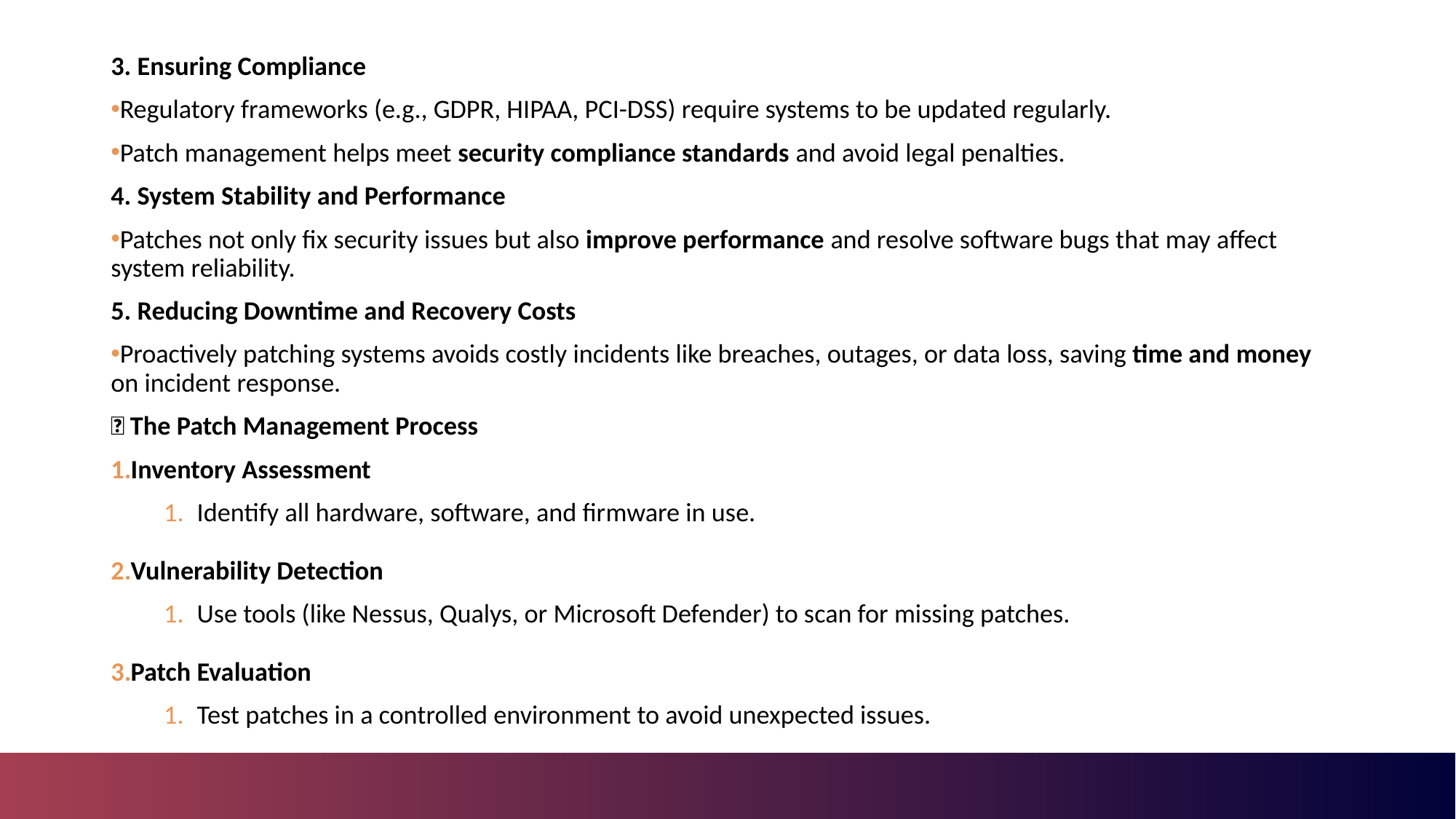

3. Ensuring Compliance
Regulatory frameworks (e.g., GDPR, HIPAA, PCI-DSS) require systems to be updated regularly.
Patch management helps meet security compliance standards and avoid legal penalties.
4. System Stability and Performance
Patches not only fix security issues but also improve performance and resolve software bugs that may affect system reliability.
5. Reducing Downtime and Recovery Costs
Proactively patching systems avoids costly incidents like breaches, outages, or data loss, saving time and money on incident response.
🧰 The Patch Management Process
Inventory Assessment
Identify all hardware, software, and firmware in use.
Vulnerability Detection
Use tools (like Nessus, Qualys, or Microsoft Defender) to scan for missing patches.
Patch Evaluation
Test patches in a controlled environment to avoid unexpected issues.